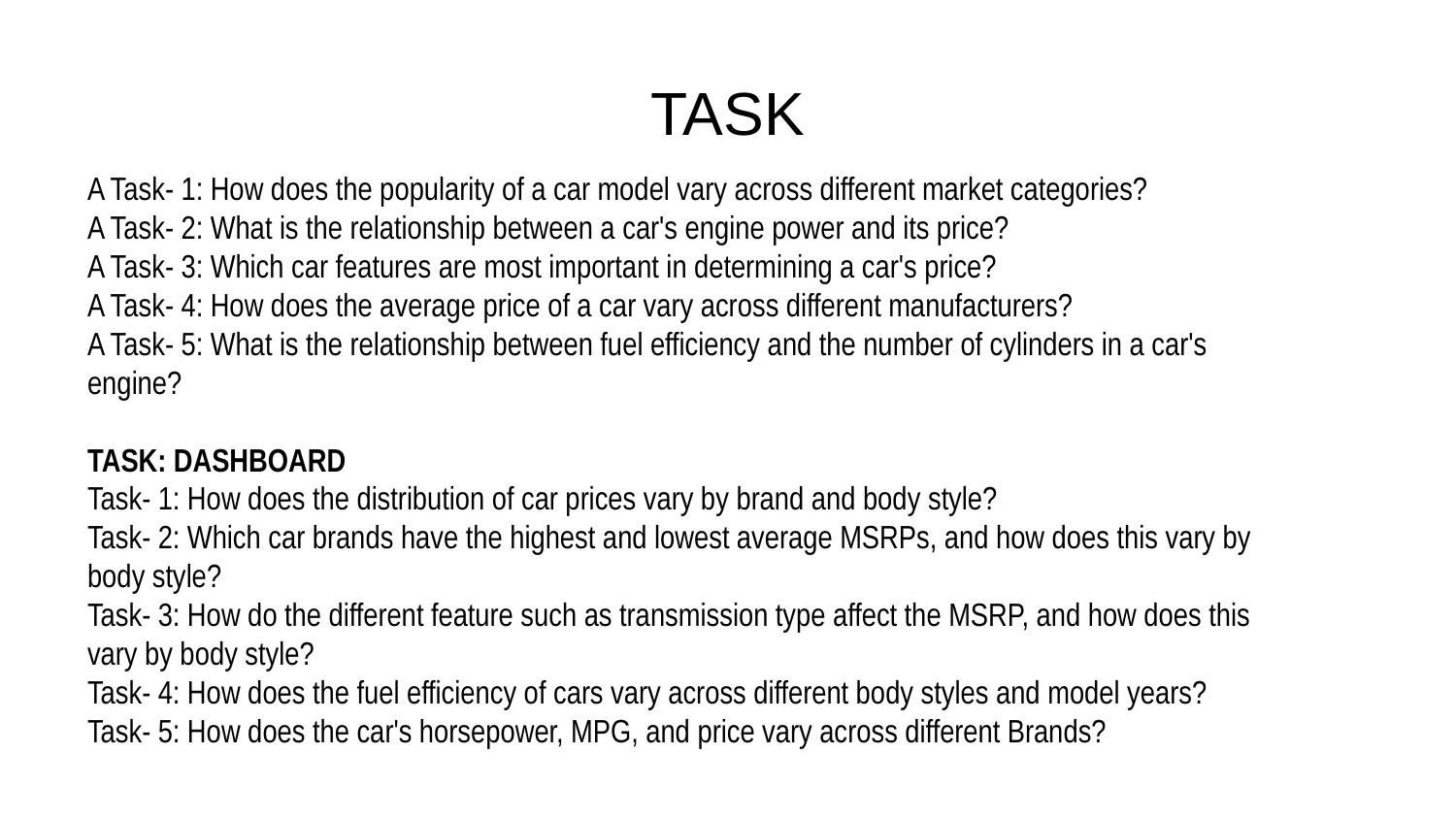

# TASK

A Task- 1: How does the popularity of a car model vary across different market categories?
A Task- 2: What is the relationship between a car's engine power and its price?
A Task- 3: Which car features are most important in determining a car's price?
A Task- 4: How does the average price of a car vary across different manufacturers?
A Task- 5: What is the relationship between fuel efficiency and the number of cylinders in a car's
engine?

TASK: DASHBOARD
Task- 1: How does the distribution of car prices vary by brand and body style?
Task- 2: Which car brands have the highest and lowest average MSRPs, and how does this vary by
body style?
Task- 3: How do the different feature such as transmission type affect the MSRP, and how does this
vary by body style?
Task- 4: How does the fuel efficiency of cars vary across different body styles and model years?
Task- 5: How does the car's horsepower, MPG, and price vary across different Brands?